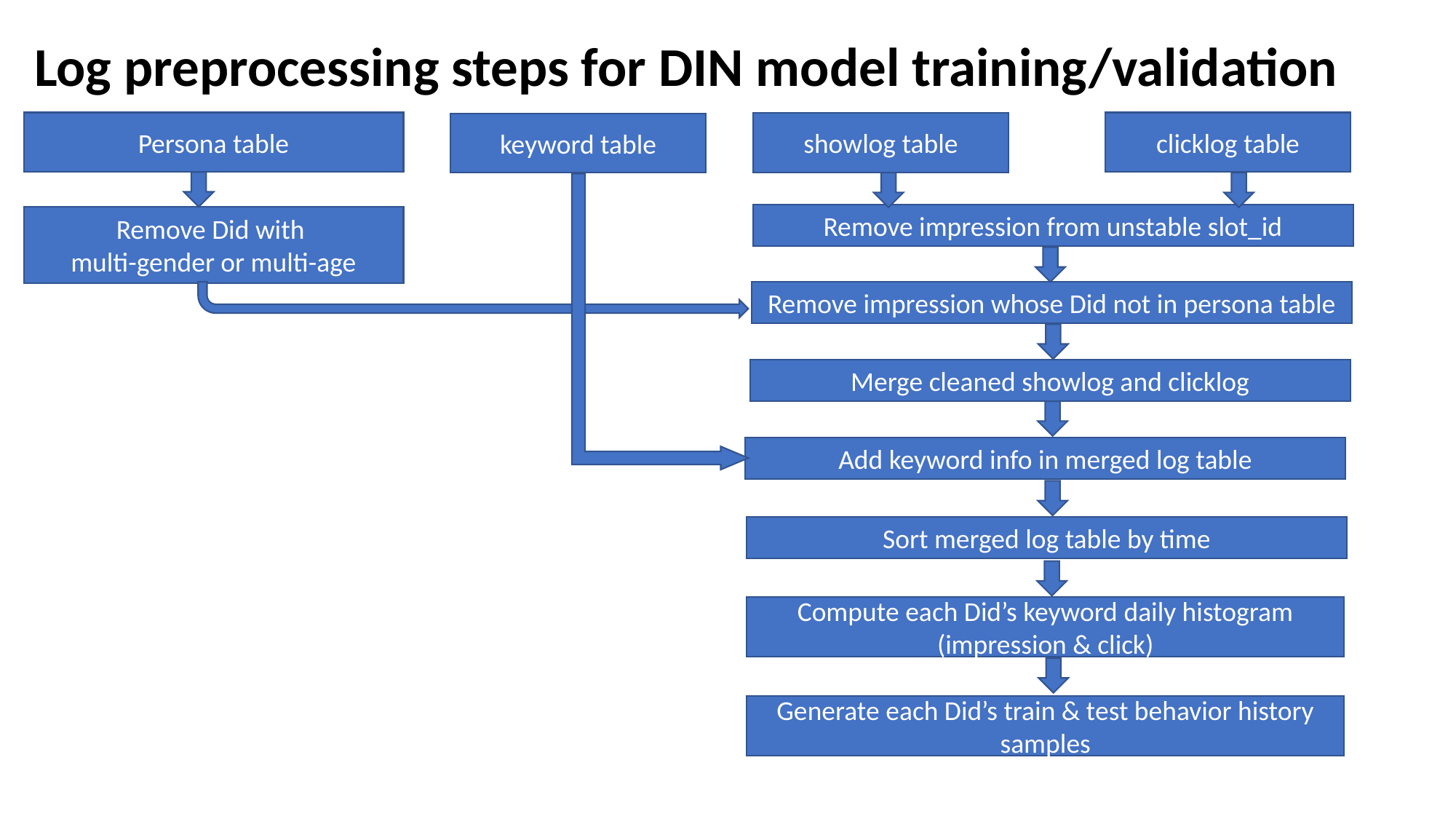

Log preprocessing steps for DIN model training/validation
Persona table
clicklog table
showlog table
keyword table

Remove impression from unstable slot_id
Remove Did with
multi-gender or multi-age

Remove impression whose Did not in persona table

Merge cleaned showlog and clicklog

Add keyword info in merged log table

Sort merged log table by time

Compute each Did’s keyword daily histogram (impression & click)

Generate each Did’s train & test behavior history samples